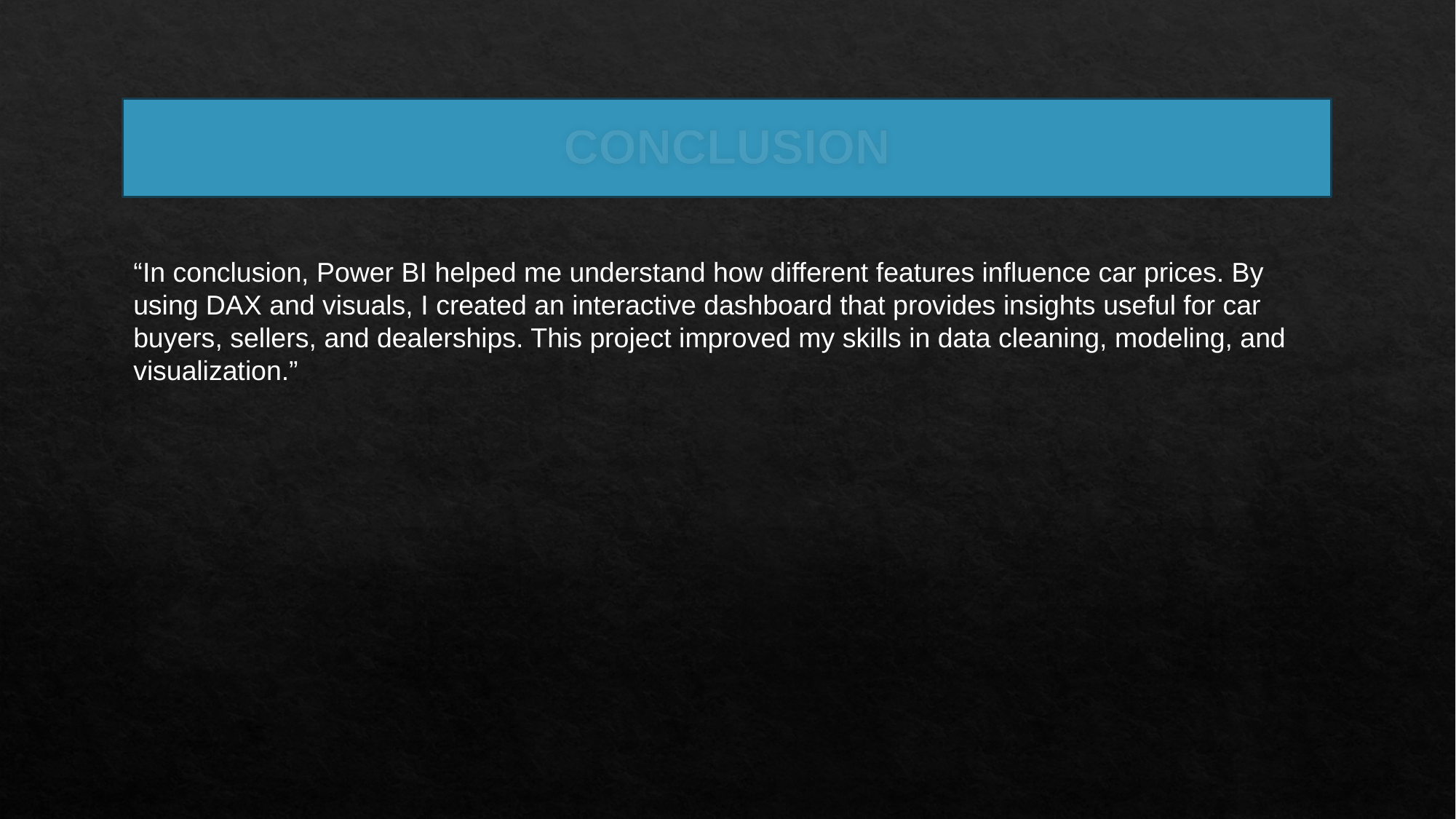

# CONCLUSION

“In conclusion, Power BI helped me understand how different features influence car prices. By using DAX and visuals, I created an interactive dashboard that provides insights useful for car buyers, sellers, and dealerships. This project improved my skills in data cleaning, modeling, and visualization.”